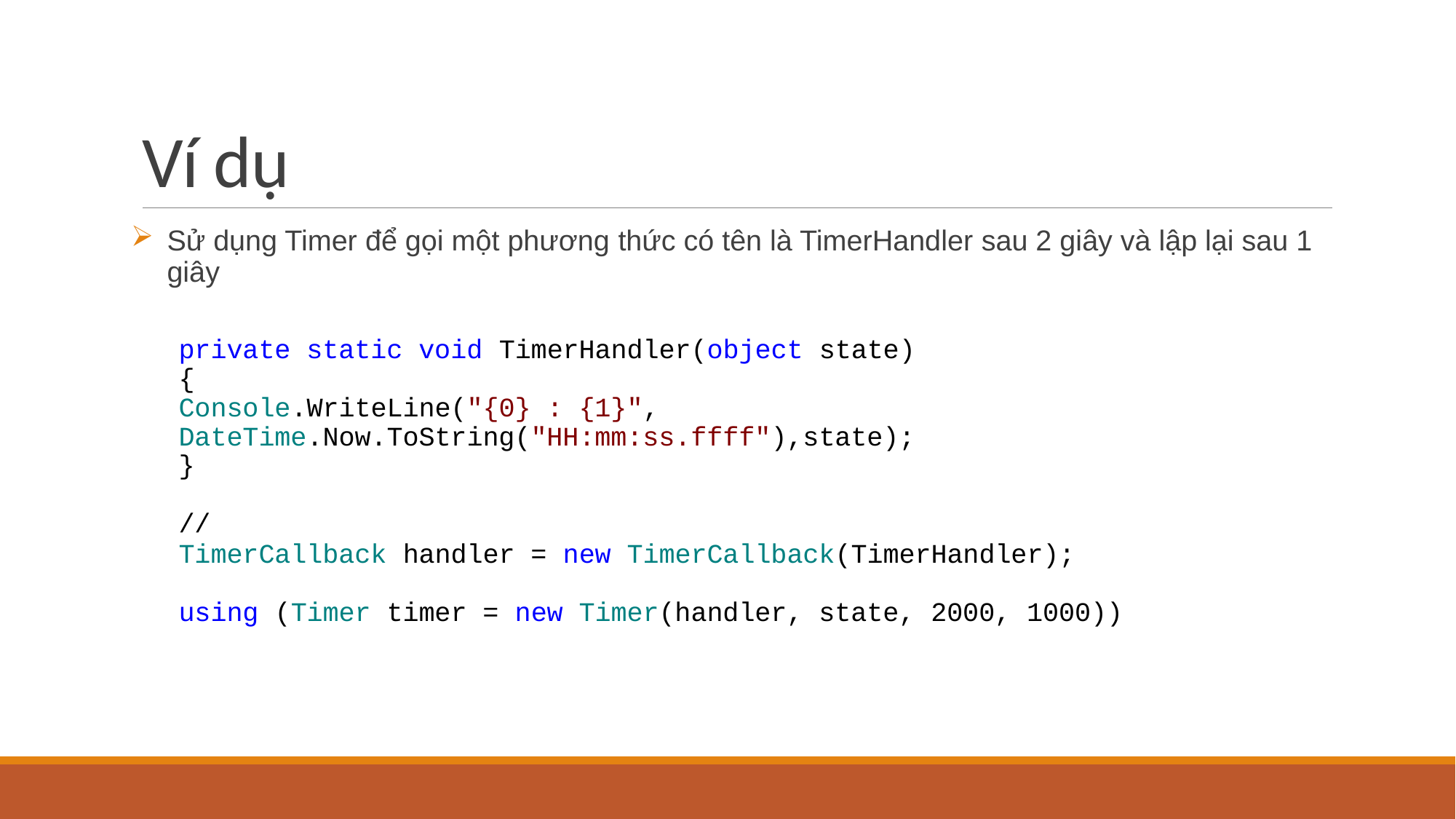

# Ví dụ
Sử dụng Timer để gọi một phương thức có tên là TimerHandler sau 2 giây và lập lại sau 1 giây

private static void TimerHandler(object state)
{
	Console.WriteLine("{0} : {1}", 	DateTime.Now.ToString("HH:mm:ss.ffff"),state);
}
//
TimerCallback handler = new TimerCallback(TimerHandler);
using (Timer timer = new Timer(handler, state, 2000, 1000))